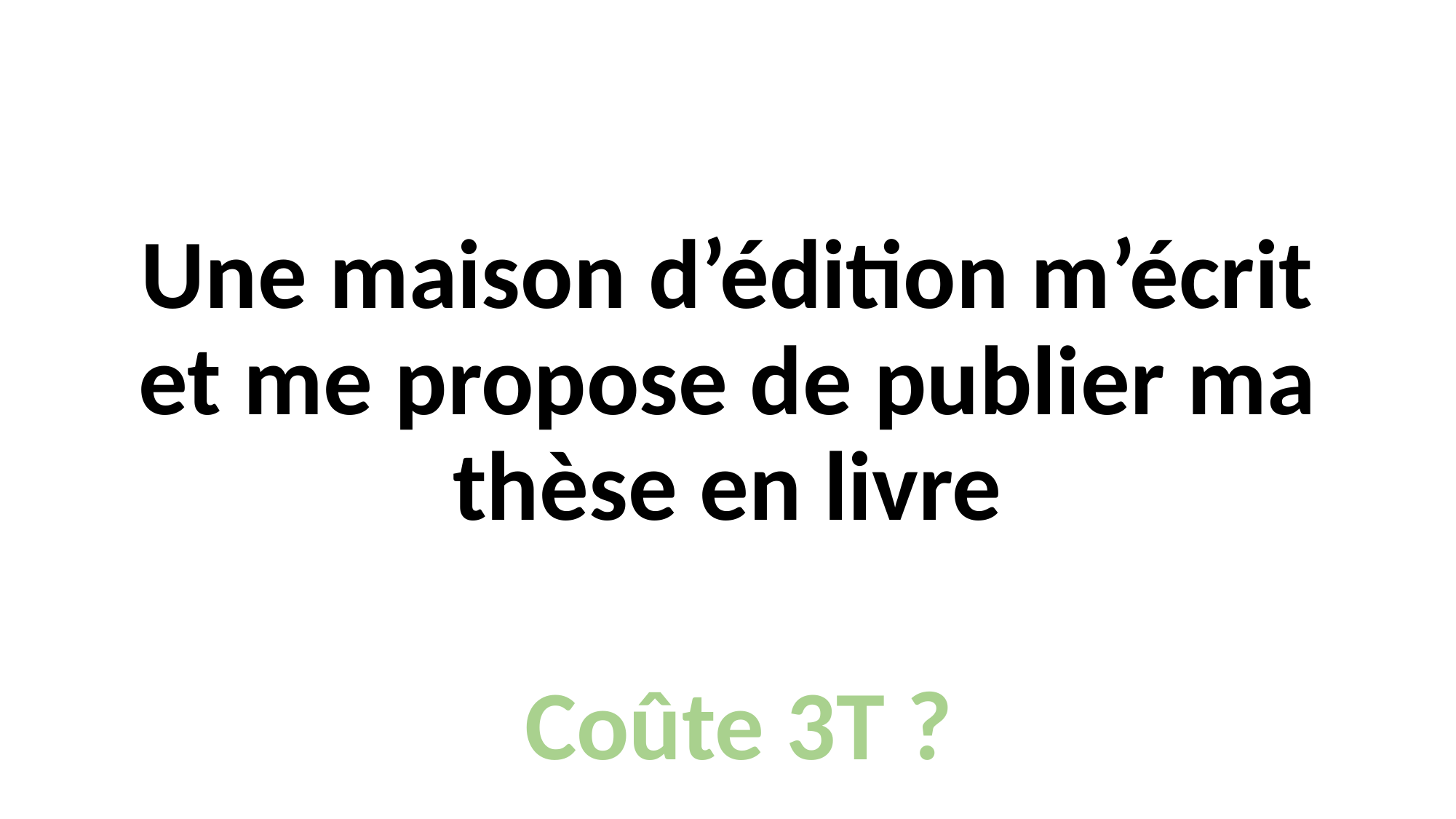

Une maison d’édition m’écrit et me propose de publier ma thèse en livre

 Coûte 3T ?